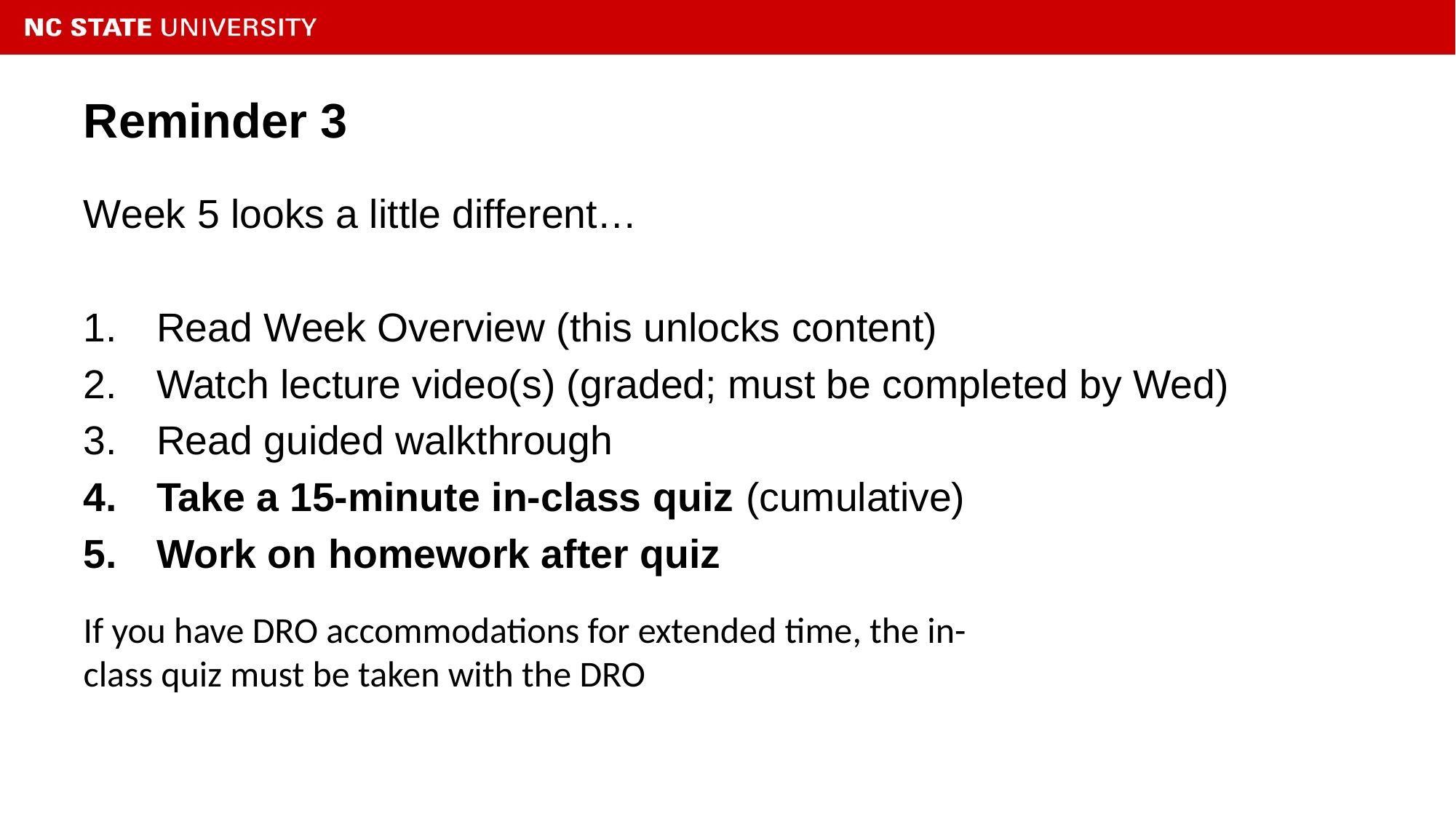

# Reminder 3
Week 5 looks a little different…

Read Week Overview (this unlocks content)
Watch lecture video(s) (graded; must be completed by Wed)
Read guided walkthrough
Take a 15-minute in-class quiz (cumulative)
Work on homework after quiz

If you have DRO accommodations for extended time, the in-class quiz must be taken with the DRO